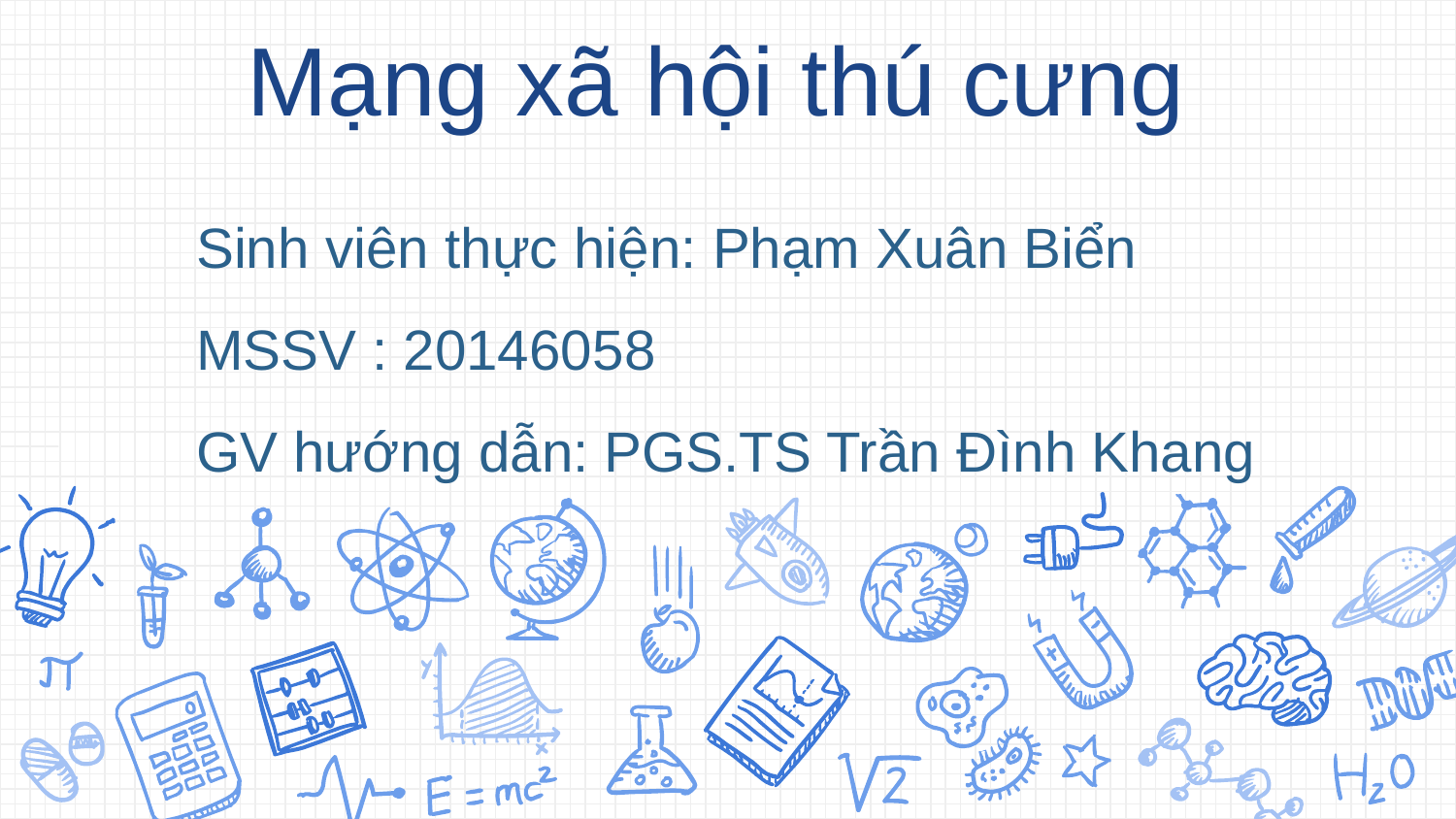

# Mạng xã hội thú cưng
Sinh viên thực hiện: Phạm Xuân Biển
MSSV : 20146058
GV hướng dẫn: PGS.TS Trần Đình Khang